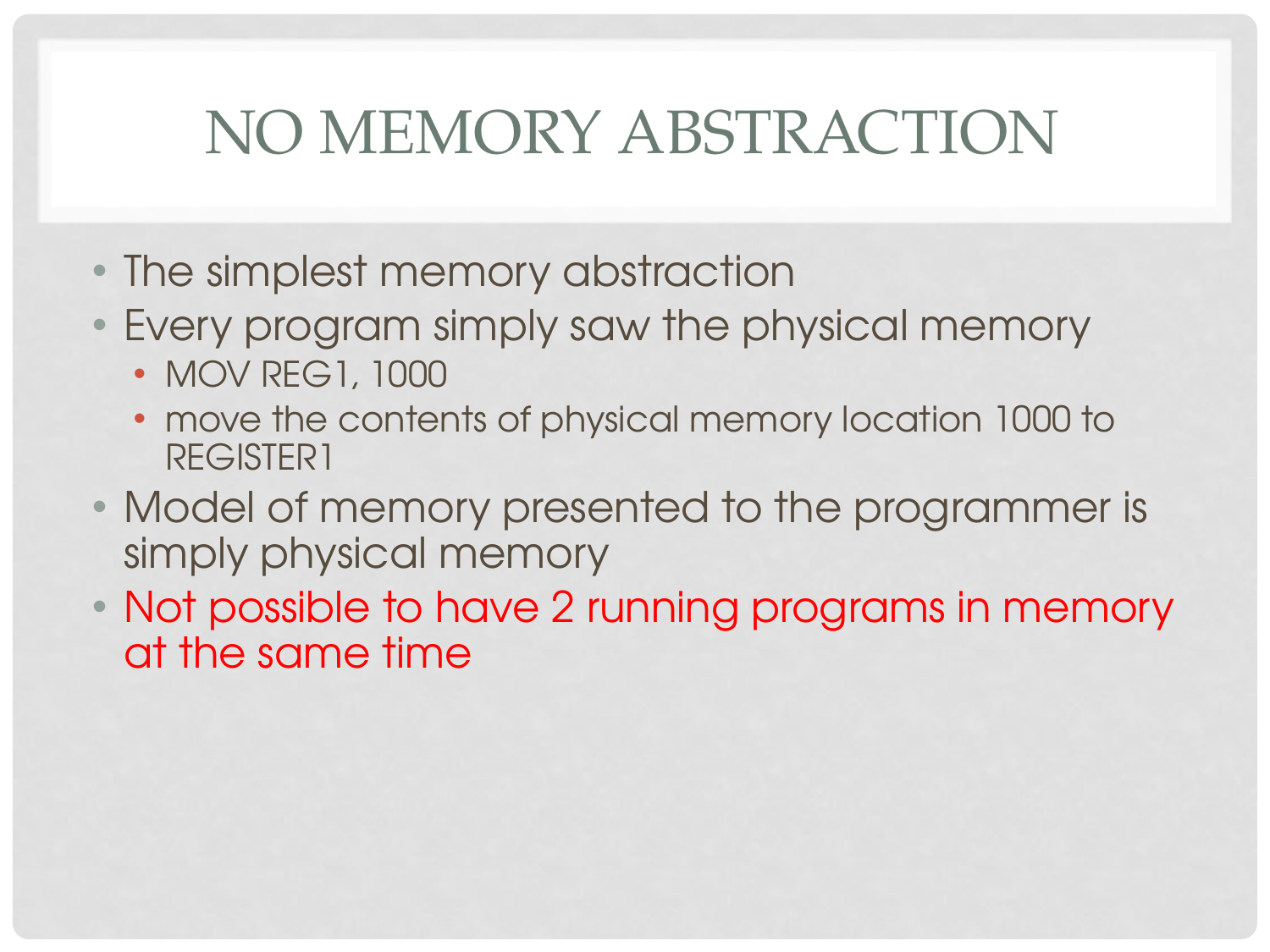

# No memory abstraction
The simplest memory abstraction
Every program simply saw the physical memory
MOV REG1, 1000
move the contents of physical memory location 1000 to REGISTER1
Model of memory presented to the programmer is simply physical memory
Not possible to have 2 running programs in memory at the same time